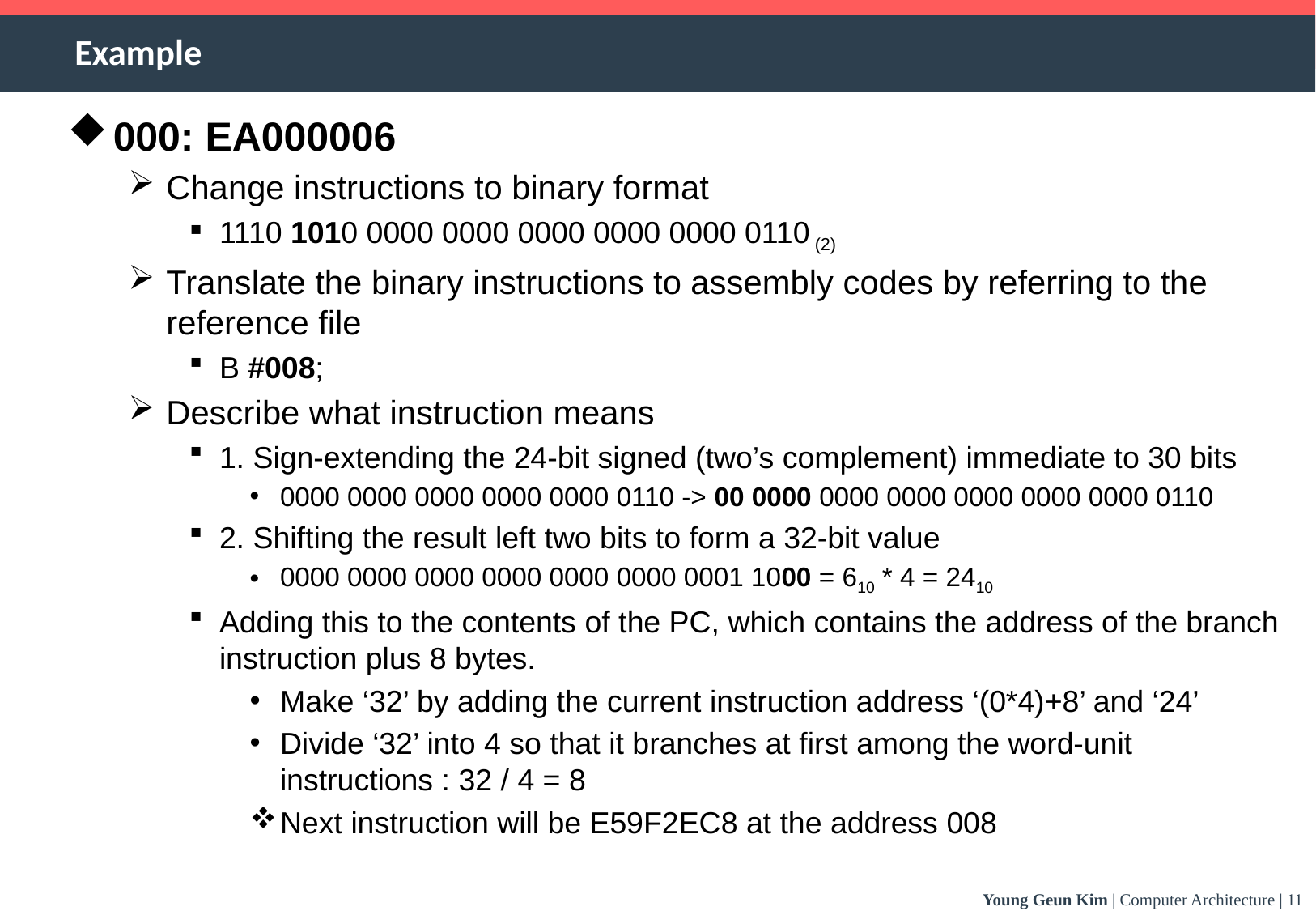

# Example
000: EA000006
Change instructions to binary format
1110 1010 0000 0000 0000 0000 0000 0110 (2)
Translate the binary instructions to assembly codes by referring to the reference file
B #008;
Describe what instruction means
1. Sign-extending the 24-bit signed (two’s complement) immediate to 30 bits
0000 0000 0000 0000 0000 0110 -> 00 0000 0000 0000 0000 0000 0000 0110
2. Shifting the result left two bits to form a 32-bit value
0000 0000 0000 0000 0000 0000 0001 1000 = 610 * 4 = 2410
Adding this to the contents of the PC, which contains the address of the branch instruction plus 8 bytes.
Make ‘32’ by adding the current instruction address ‘(0*4)+8’ and ‘24’
Divide ‘32’ into 4 so that it branches at first among the word-unit instructions : 32 / 4 = 8
Next instruction will be E59F2EC8 at the address 008
Young Geun Kim | Computer Architecture | 11